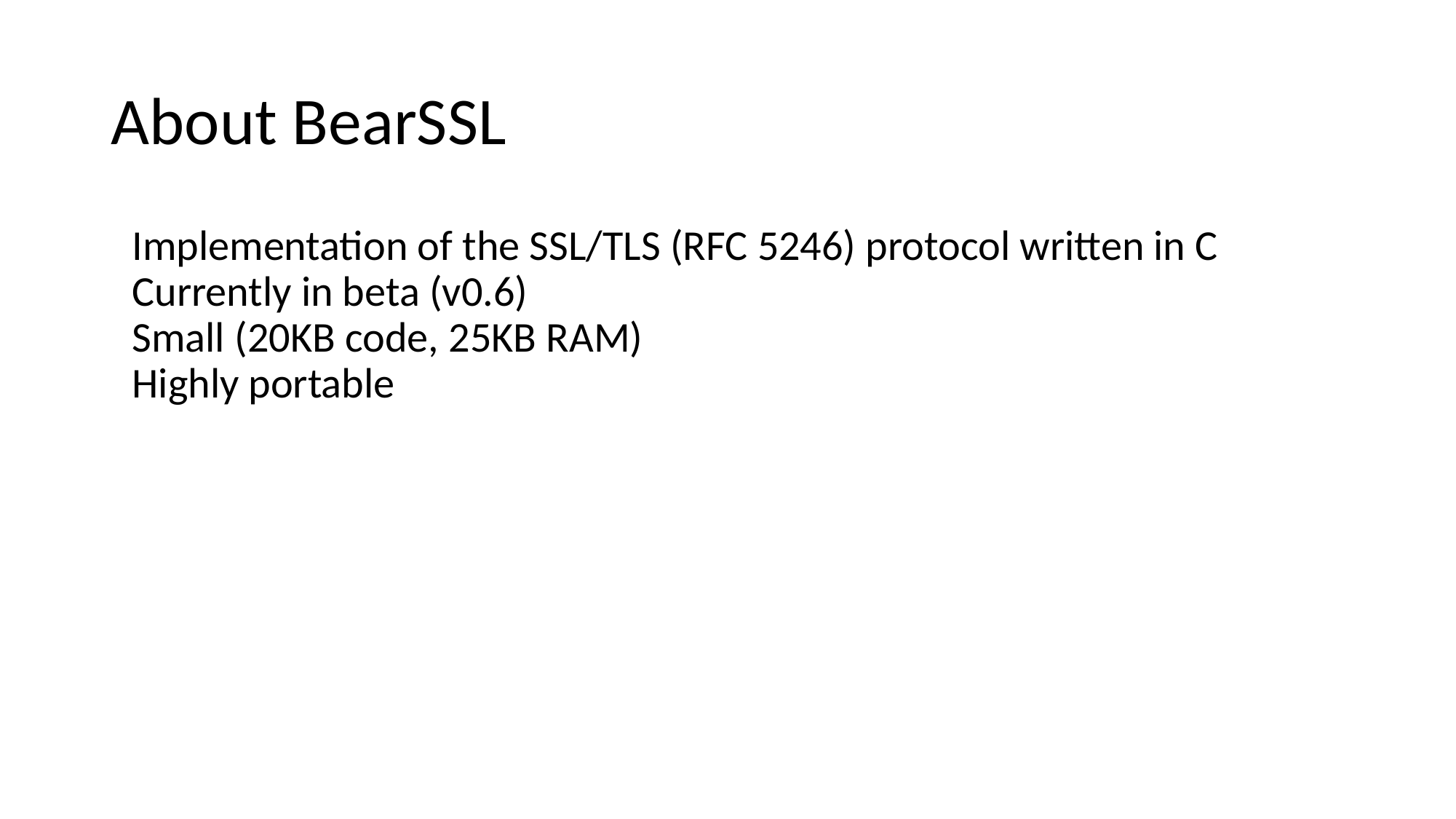

# About BearSSL
Implementation of the SSL/TLS (RFC 5246) protocol written in C
Currently in beta (v0.6)
Small (20KB code, 25KB RAM)
Highly portable